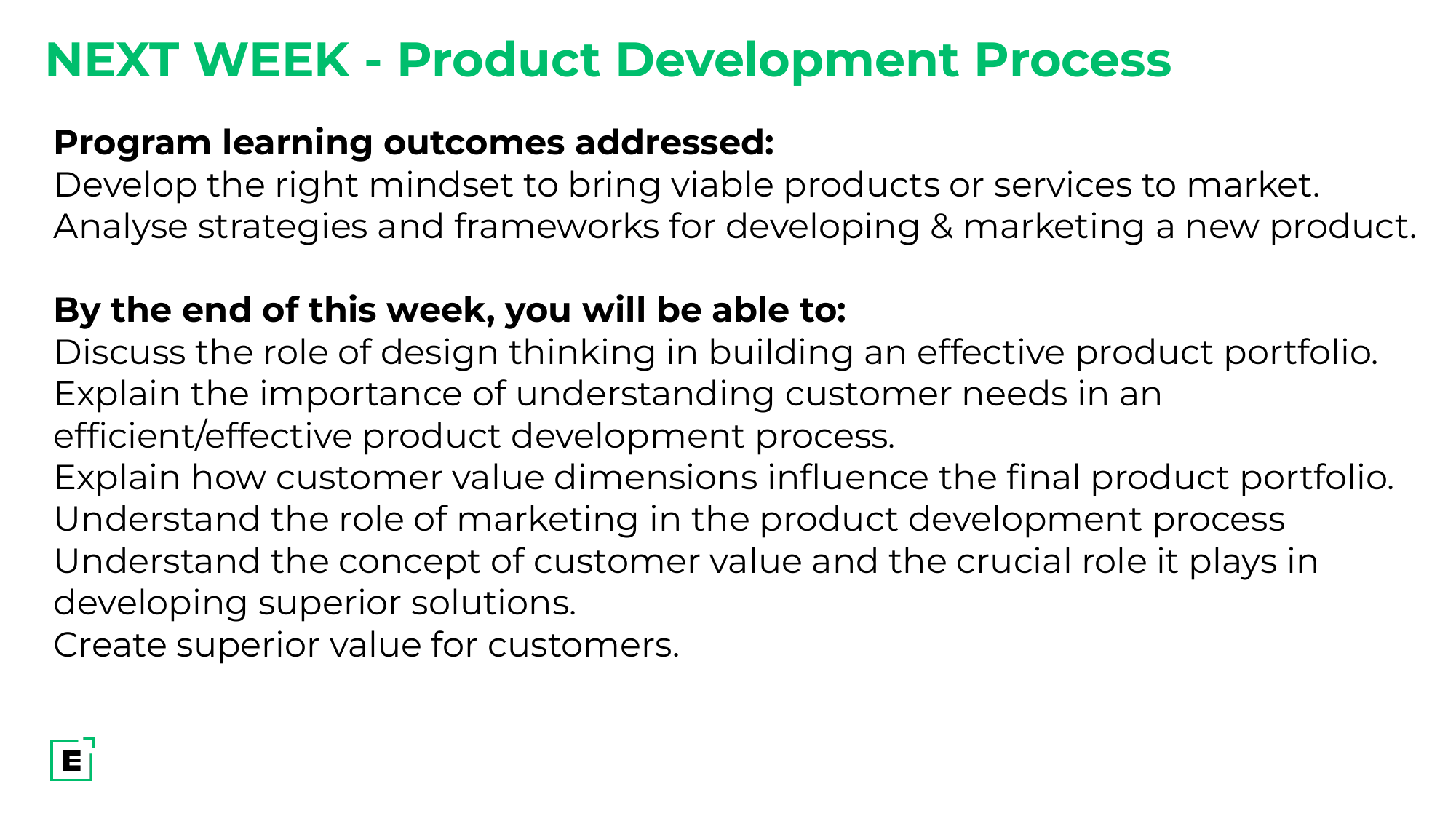

NEXT WEEK - Product Development Process
Program learning outcomes addressed:
Develop the right mindset to bring viable products or services to market.
Analyse strategies and frameworks for developing & marketing a new product.

By the end of this week, you will be able to:
Discuss the role of design thinking in building an effective product portfolio.
Explain the importance of understanding customer needs in an efficient/effective product development process.
Explain how customer value dimensions influence the final product portfolio.
Understand the role of marketing in the product development process
Understand the concept of customer value and the crucial role it plays in developing superior solutions.
Create superior value for customers.